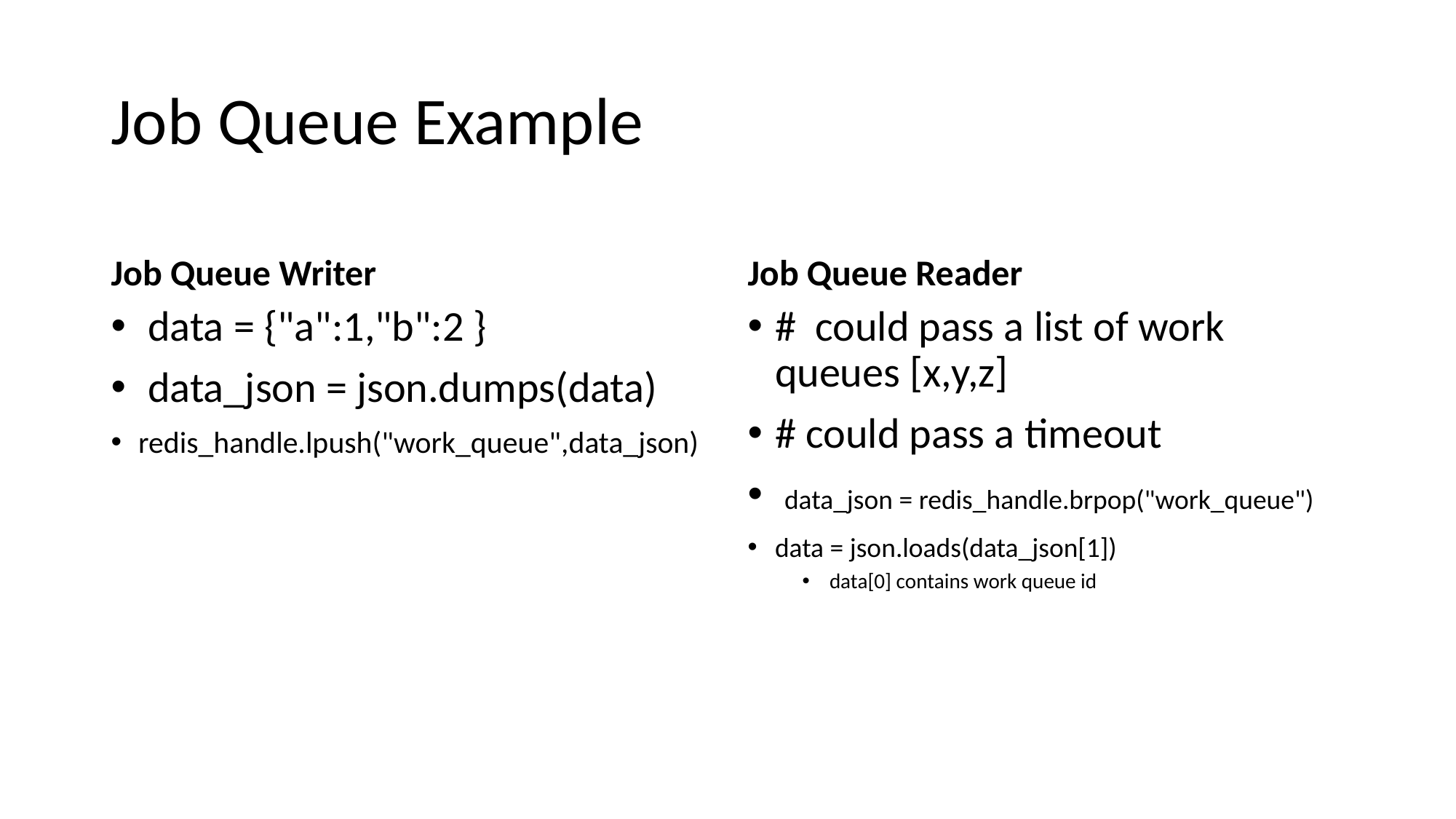

# Job Queue Example
Job Queue Writer
Job Queue Reader
 data = {"a":1,"b":2 }
 data_json = json.dumps(data)
redis_handle.lpush("work_queue",data_json)
#  could pass a list of work queues [x,y,z]
# could pass a timeout
 data_json = redis_handle.brpop("work_queue")
data = json.loads(data_json[1])
data[0] contains work queue id